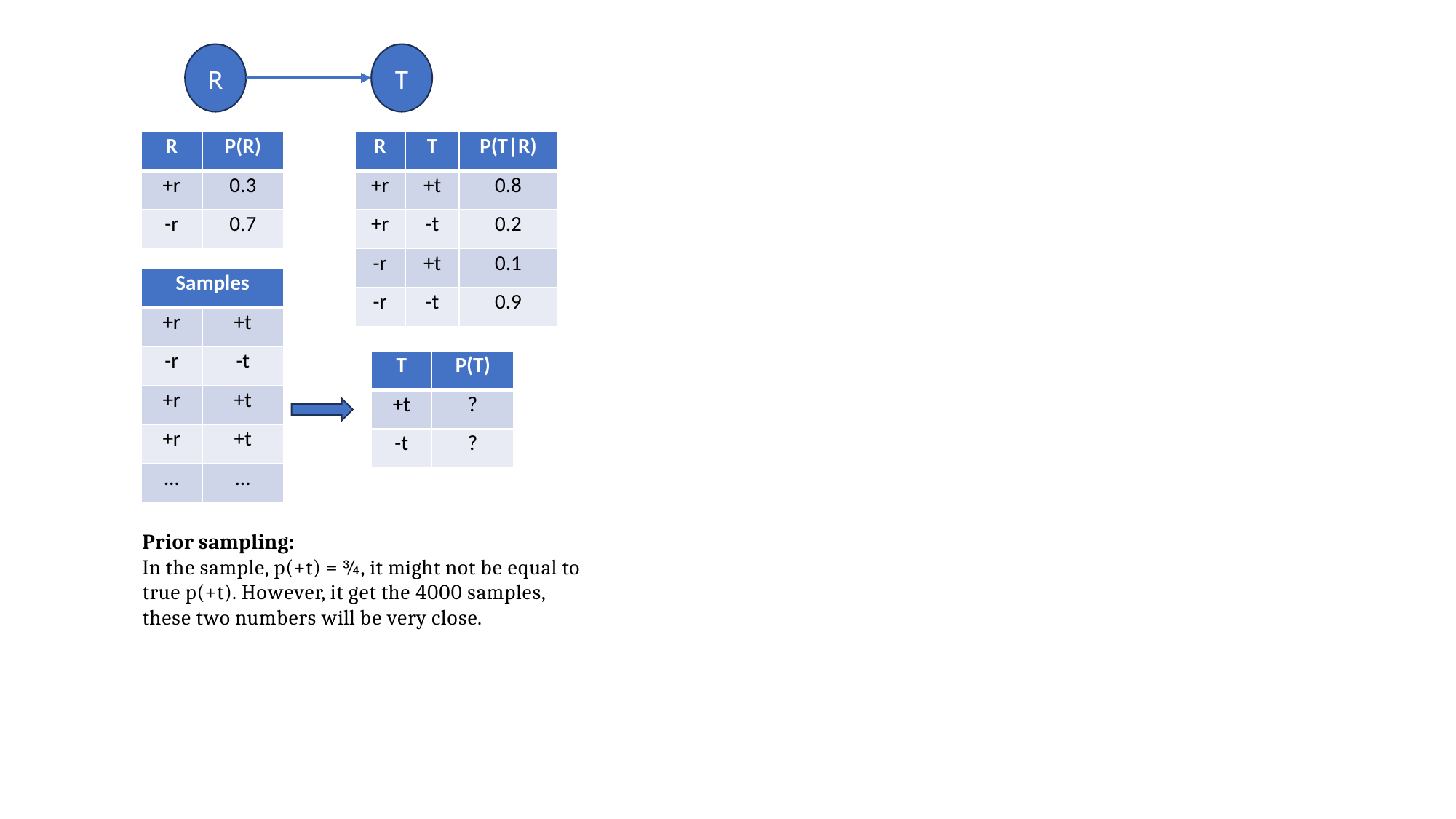

T
R
| R | P(R) |
| --- | --- |
| +r | 0.3 |
| -r | 0.7 |
| R | T | P(T|R) |
| --- | --- | --- |
| +r | +t | 0.8 |
| +r | -t | 0.2 |
| -r | +t | 0.1 |
| -r | -t | 0.9 |
| Samples |  |
| --- | --- |
| +r | +t |
| -r | -t |
| +r | +t |
| +r | +t |
| … | … |
| T | P(T) |
| --- | --- |
| +t | ? |
| -t | ? |

Prior sampling:
In the sample, p(+t) = ¾, it might not be equal to true p(+t). However, it get the 4000 samples, these two numbers will be very close.